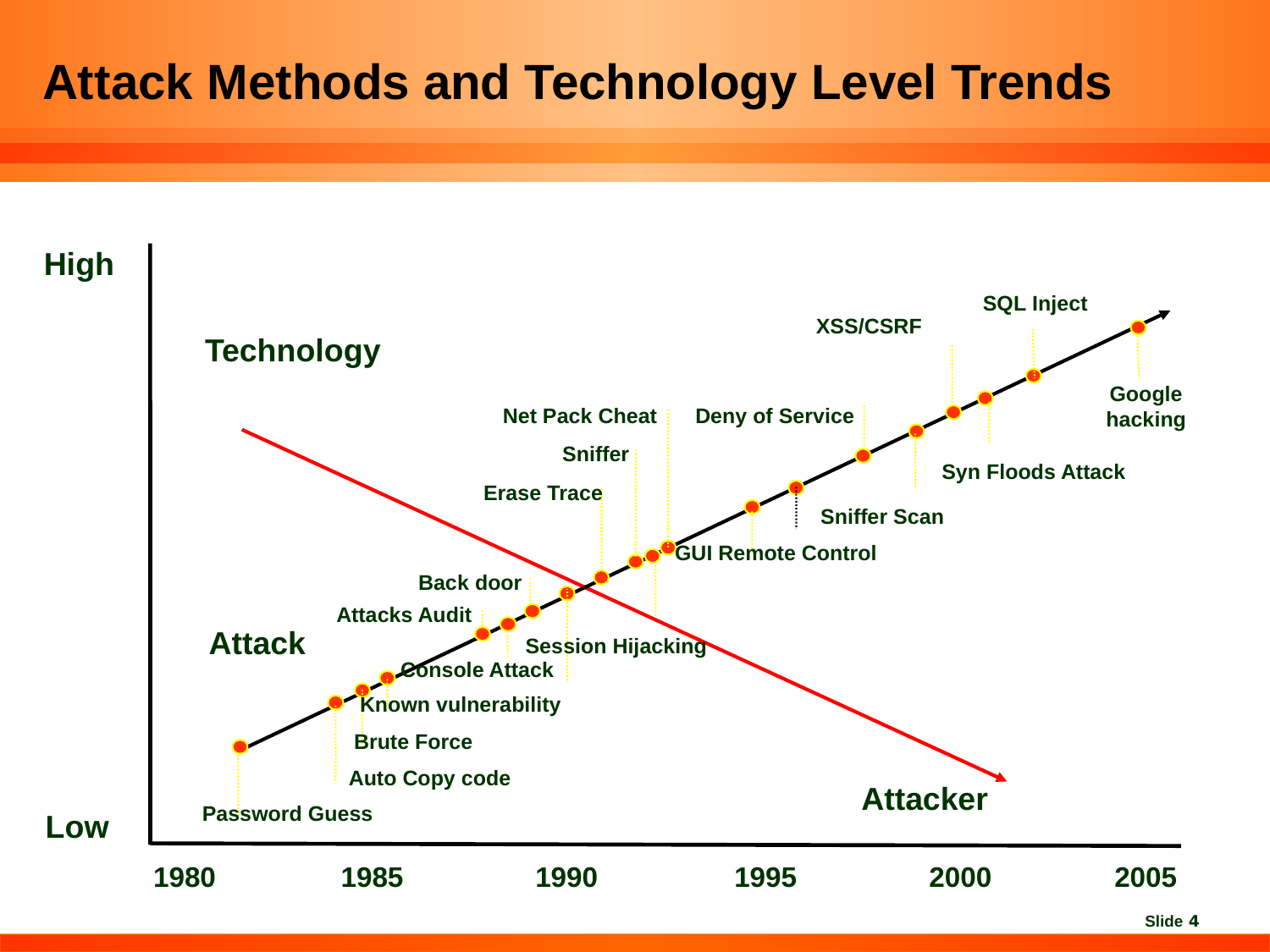

# Attack Methods and Technology Level Trends
High

SQL Inject

Technology

Google hacking

Net Pack Cheat
Deny of Service

Sniffer

Syn Floods Attack
Erase Trace

Sniffer Scan

GUI Remote Control

Back door

Attacks Audit

Attack

Session Hijacking

Console Attack

Known vulnerability

Brute Force

Auto Copy code
Attacker
Password Guess
Low

2005
1980
1985
1990
1995
2000
XSS/CSRF